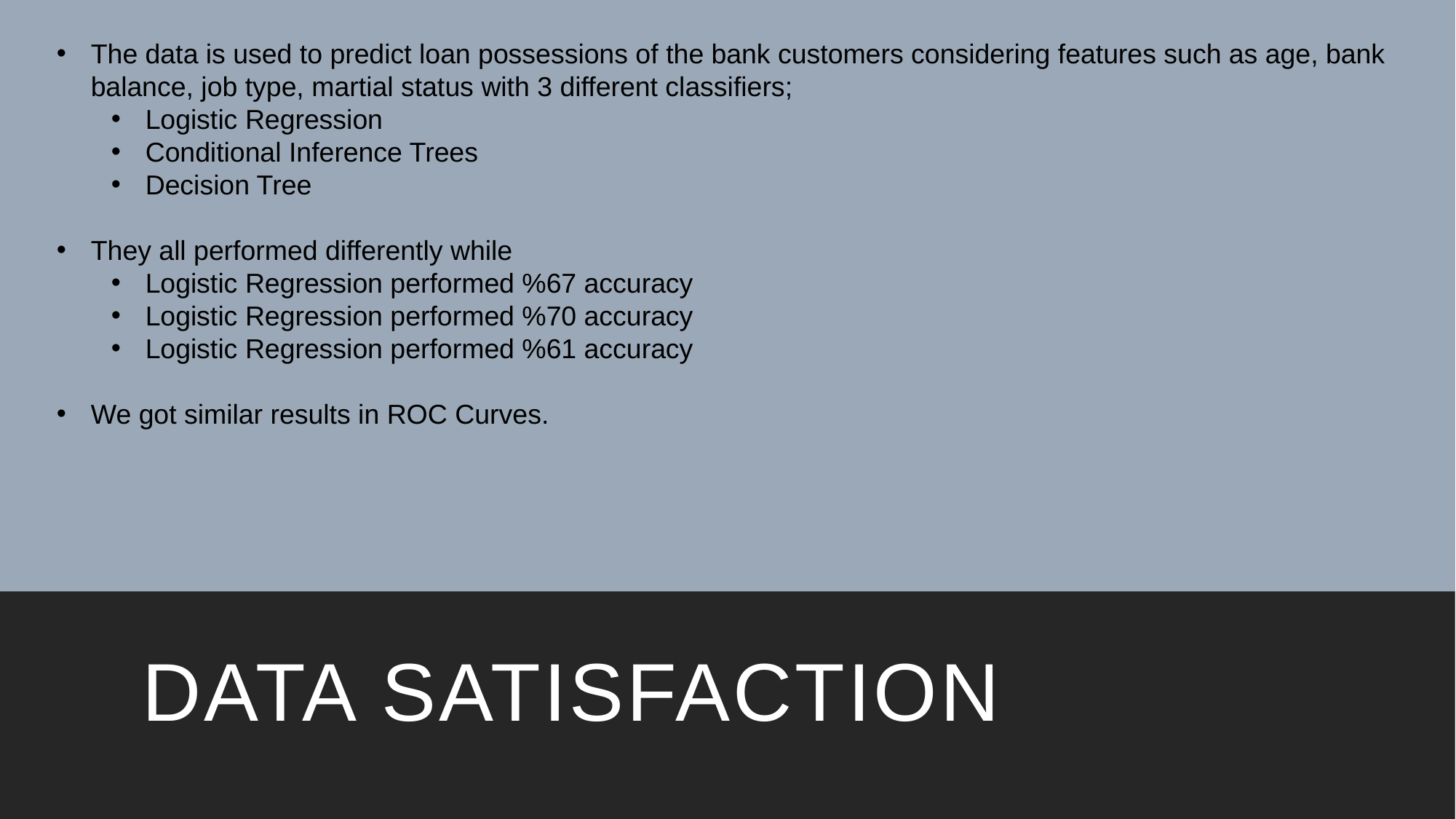

The data is used to predict loan possessions of the bank customers considering features such as age, bank balance, job type, martial status with 3 different classifiers;
Logistic Regression
Conditional Inference Trees
Decision Tree

They all performed differently while
Logistic Regression performed %67 accuracy
Logistic Regression performed %70 accuracy
Logistic Regression performed %61 accuracy

We got similar results in ROC Curves.

DATA SATISFACTION